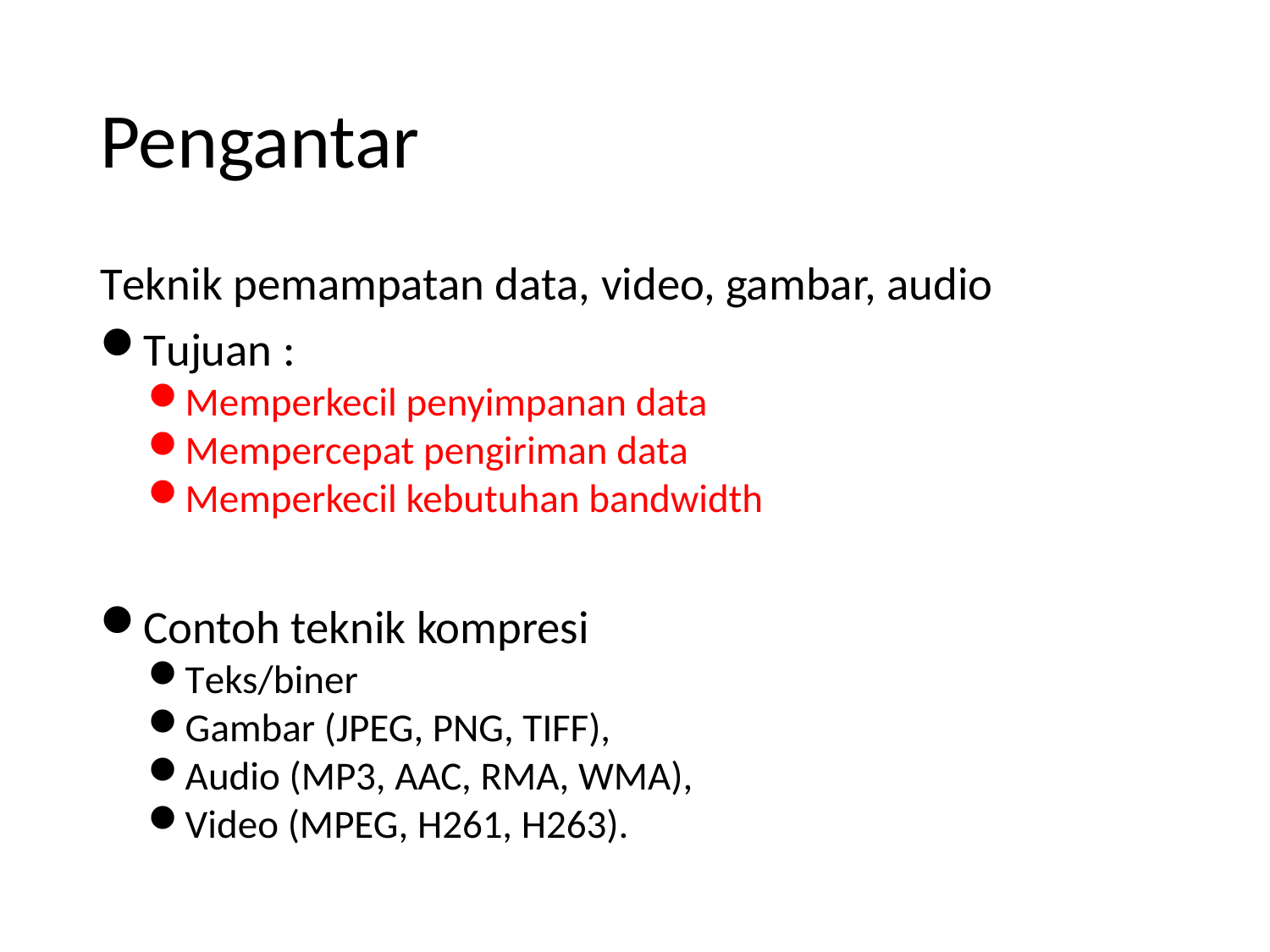

# Pengantar
Teknik pemampatan data, video, gambar, audio
Tujuan :
Memperkecil penyimpanan data
Mempercepat pengiriman data
Memperkecil kebutuhan bandwidth

Contoh teknik kompresi
Teks/biner
Gambar (JPEG, PNG, TIFF),
Audio (MP3, AAC, RMA, WMA),
Video (MPEG, H261, H263).